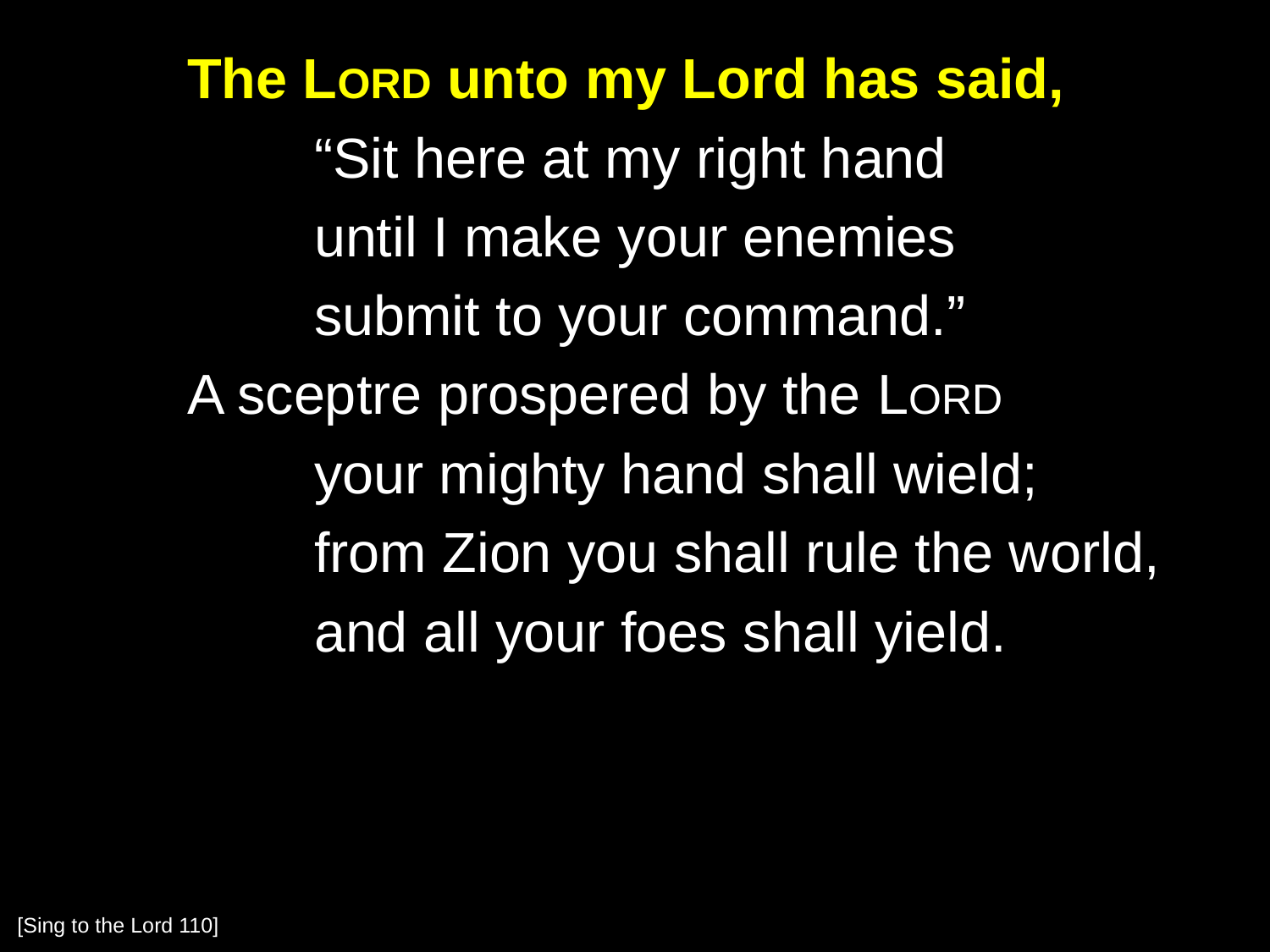

The Lord unto my Lord has said,
		“Sit here at my right hand
		until I make your enemies
		submit to your command.”
	A sceptre prospered by the Lord
		your mighty hand shall wield;
		from Zion you shall rule the world,
		and all your foes shall yield.
[Sing to the Lord 110]